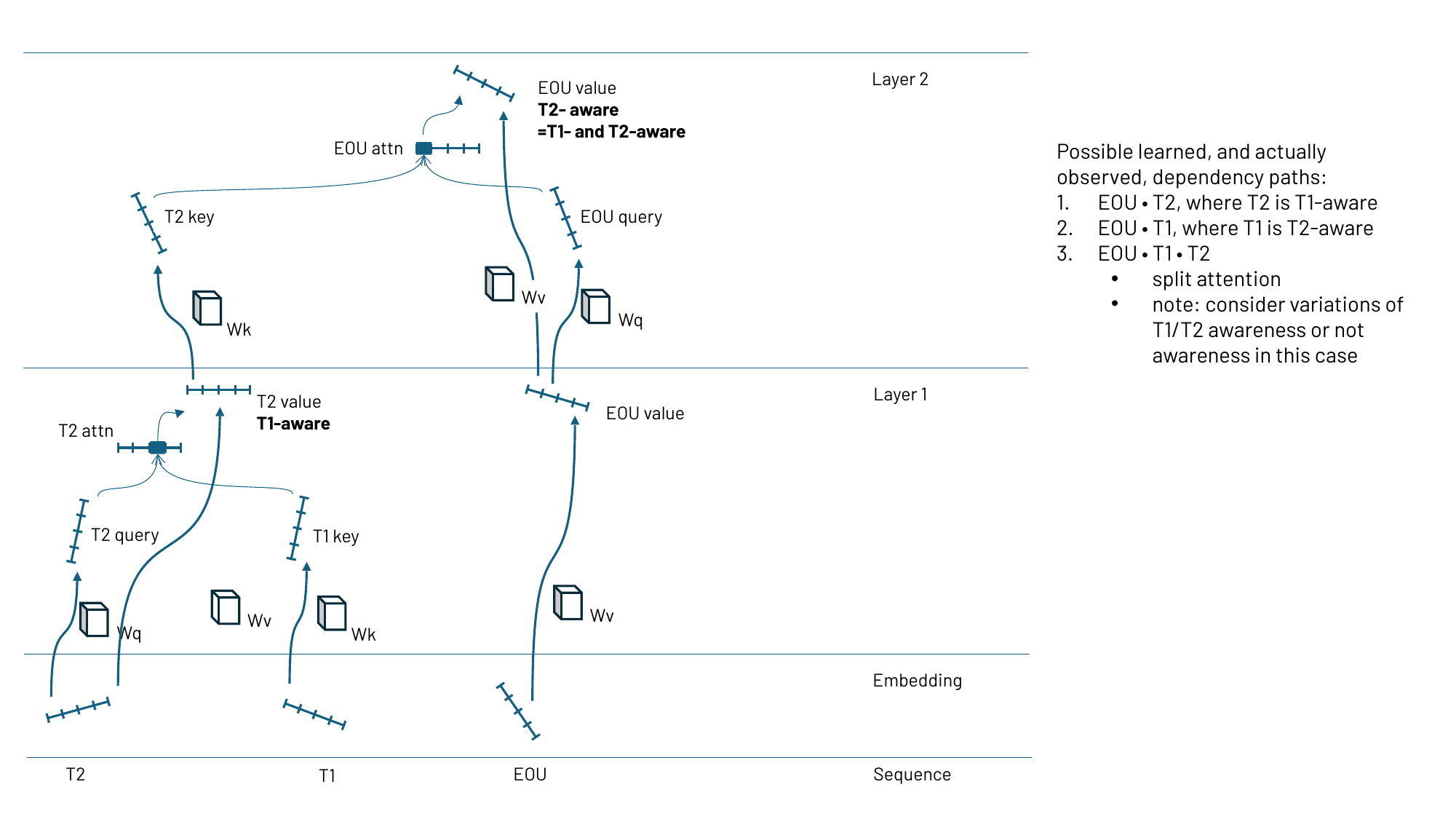

Layer 2
EOU value
T2- aware
=T1- and T2-aware
EOU attn
Possible learned, and actually observed, dependency paths:
EOU • T2, where T2 is T1-aware
EOU • T1, where T1 is T2-aware
EOU • T1 • T2
split attention
note: consider variations of T1/T2 awareness or not awareness in this case

EOU query
T2 key

Wv

Wq
Wk
Layer 1
T2 value
T1-aware
EOU value
T2 attn

T2 query
T1 key

Wv

Wv
Wq
Wk
Embedding
T2
EOU
Sequence
T1